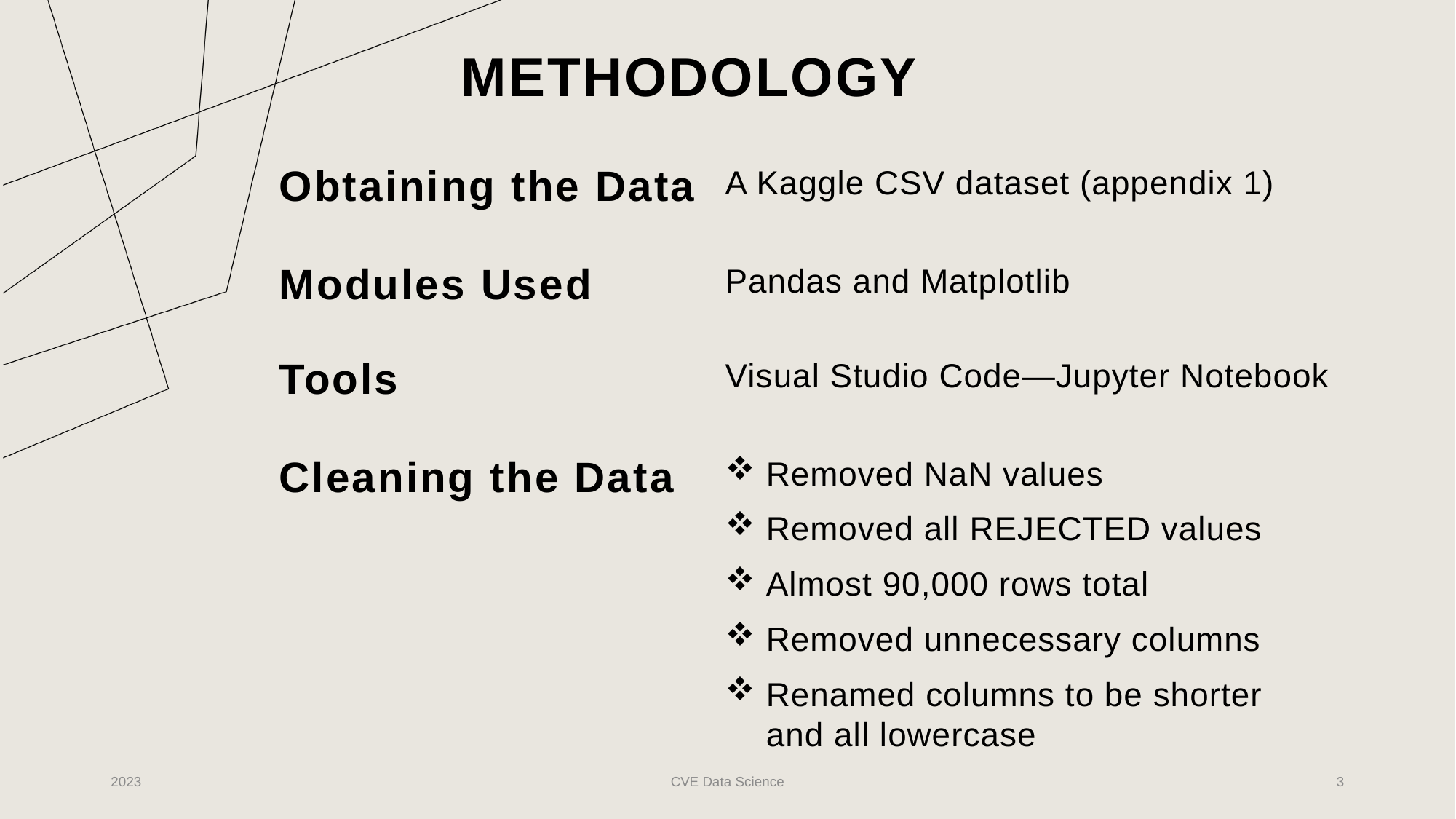

# methodology
A Kaggle CSV dataset (appendix 1)
Obtaining the Data
Pandas and Matplotlib
Modules Used
Visual Studio Code—Jupyter Notebook
Tools
Removed NaN values
Removed all REJECTED values
Almost 90,000 rows total
Removed unnecessary columns
Renamed columns to be shorter and all lowercase
Cleaning the Data
2023
CVE Data Science
3